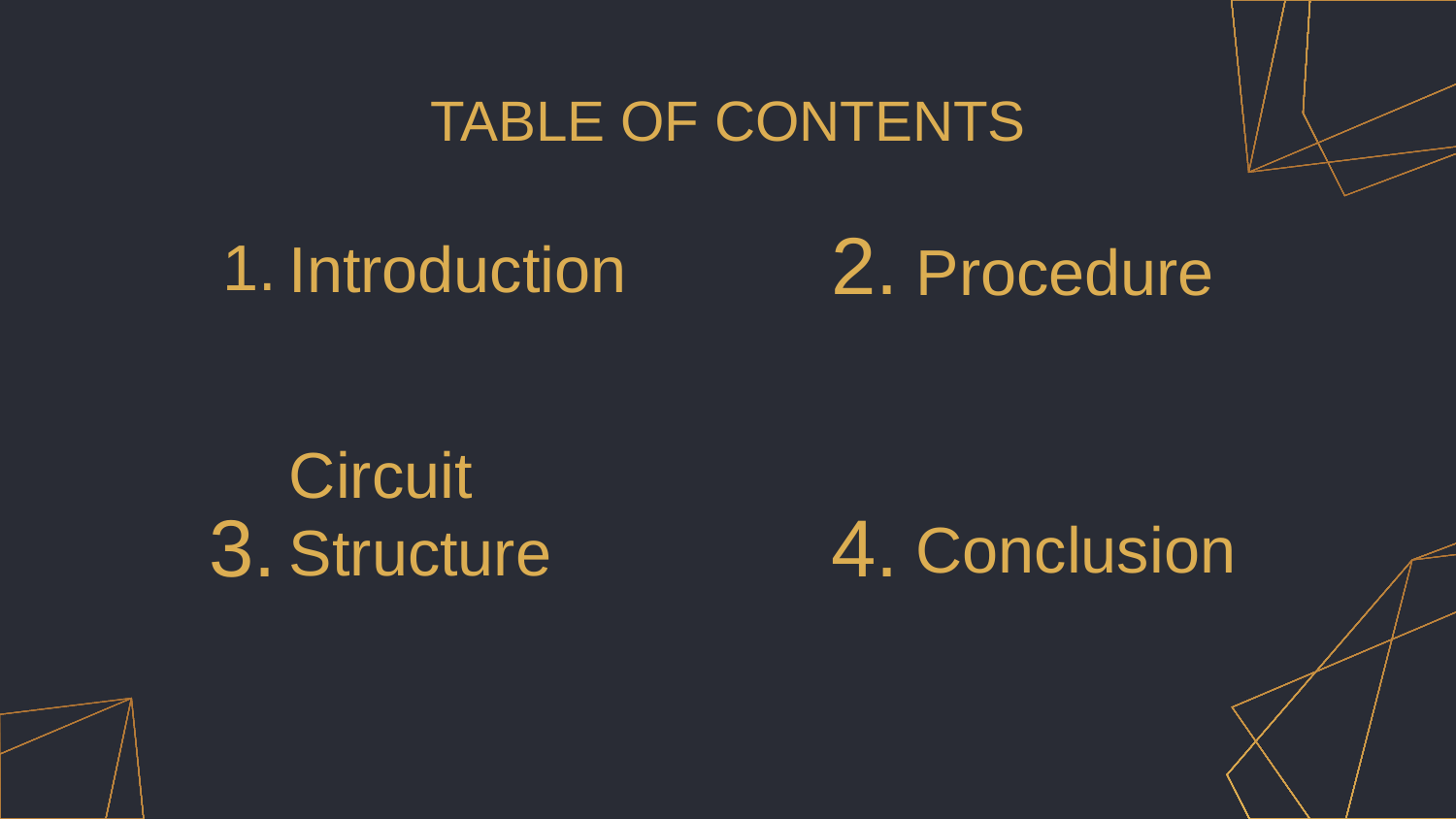

# TABLE OF CONTENTS
Procedure
Introduction
2.
1.
Circuit Structure
3.
4.
Conclusion